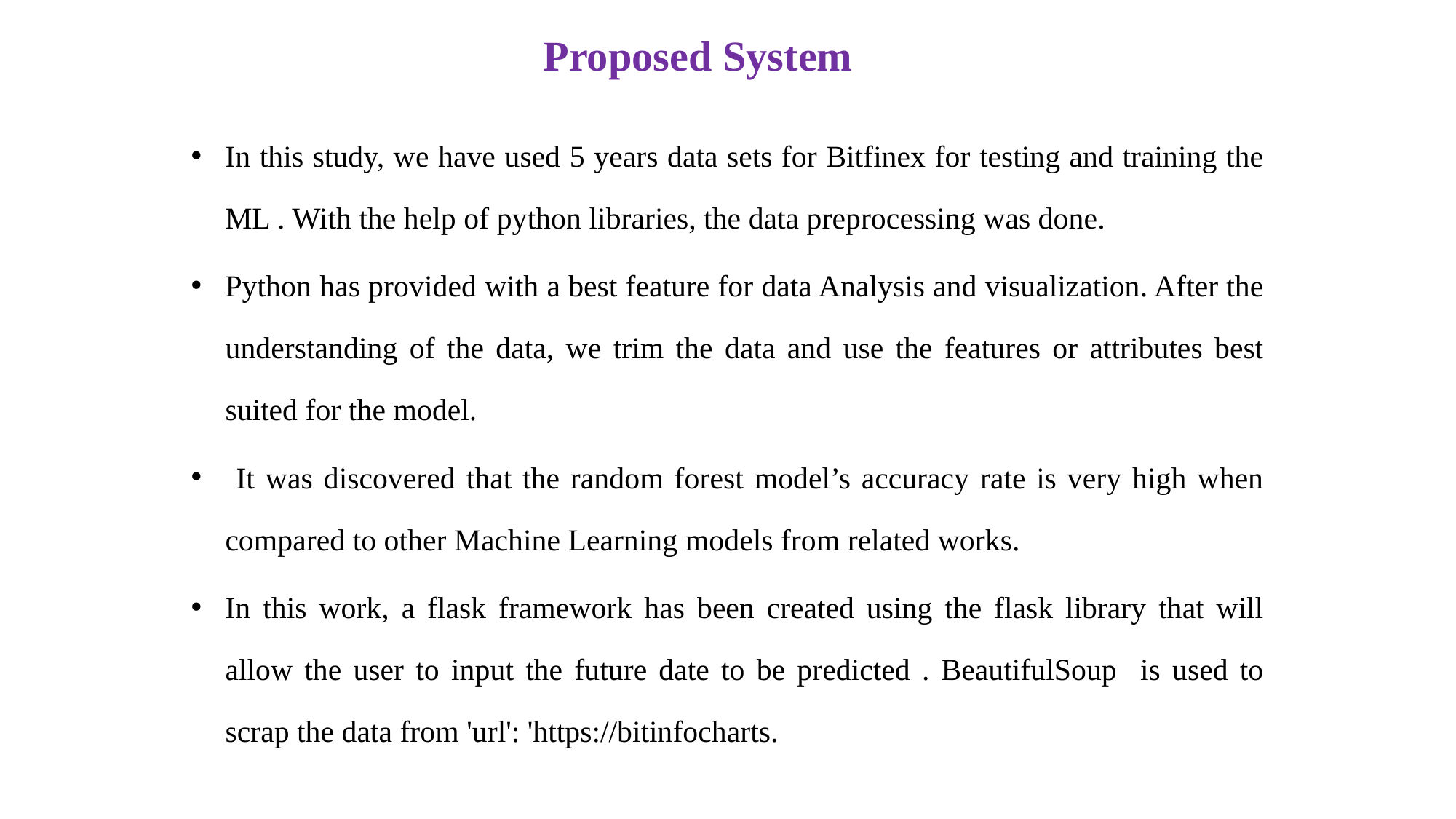

Proposed System
In this study, we have used 5 years data sets for Bitfinex for testing and training the ML . With the help of python libraries, the data preprocessing was done.
Python has provided with a best feature for data Analysis and visualization. After the understanding of the data, we trim the data and use the features or attributes best suited for the model.
 It was discovered that the random forest model’s accuracy rate is very high when compared to other Machine Learning models from related works.
In this work, a flask framework has been created using the flask library that will allow the user to input the future date to be predicted . BeautifulSoup  is used to scrap the data from 'url': 'https://bitinfocharts.